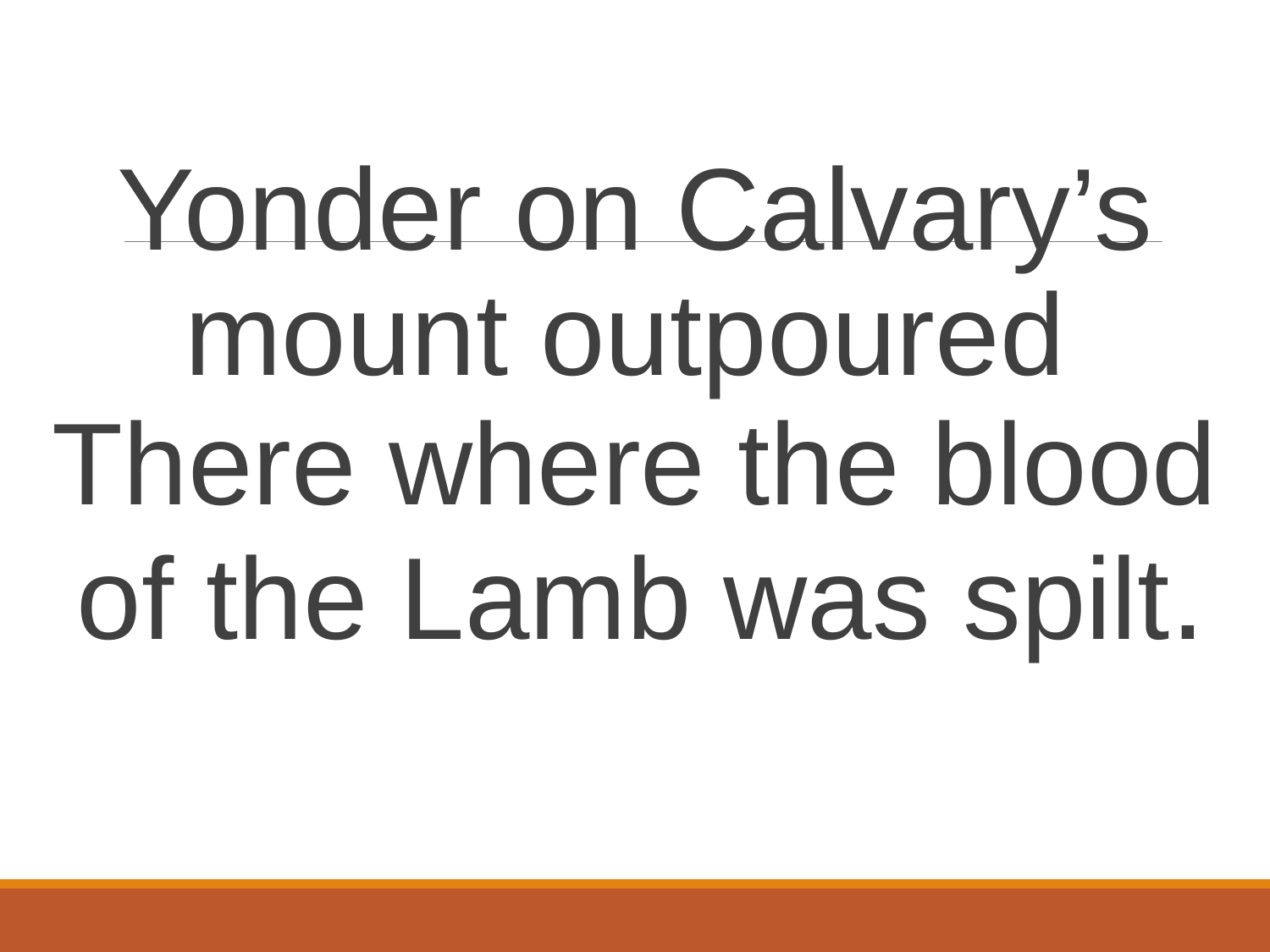

Yonder on Calvary’s mount outpoured
There where the blood of the Lamb was spilt.